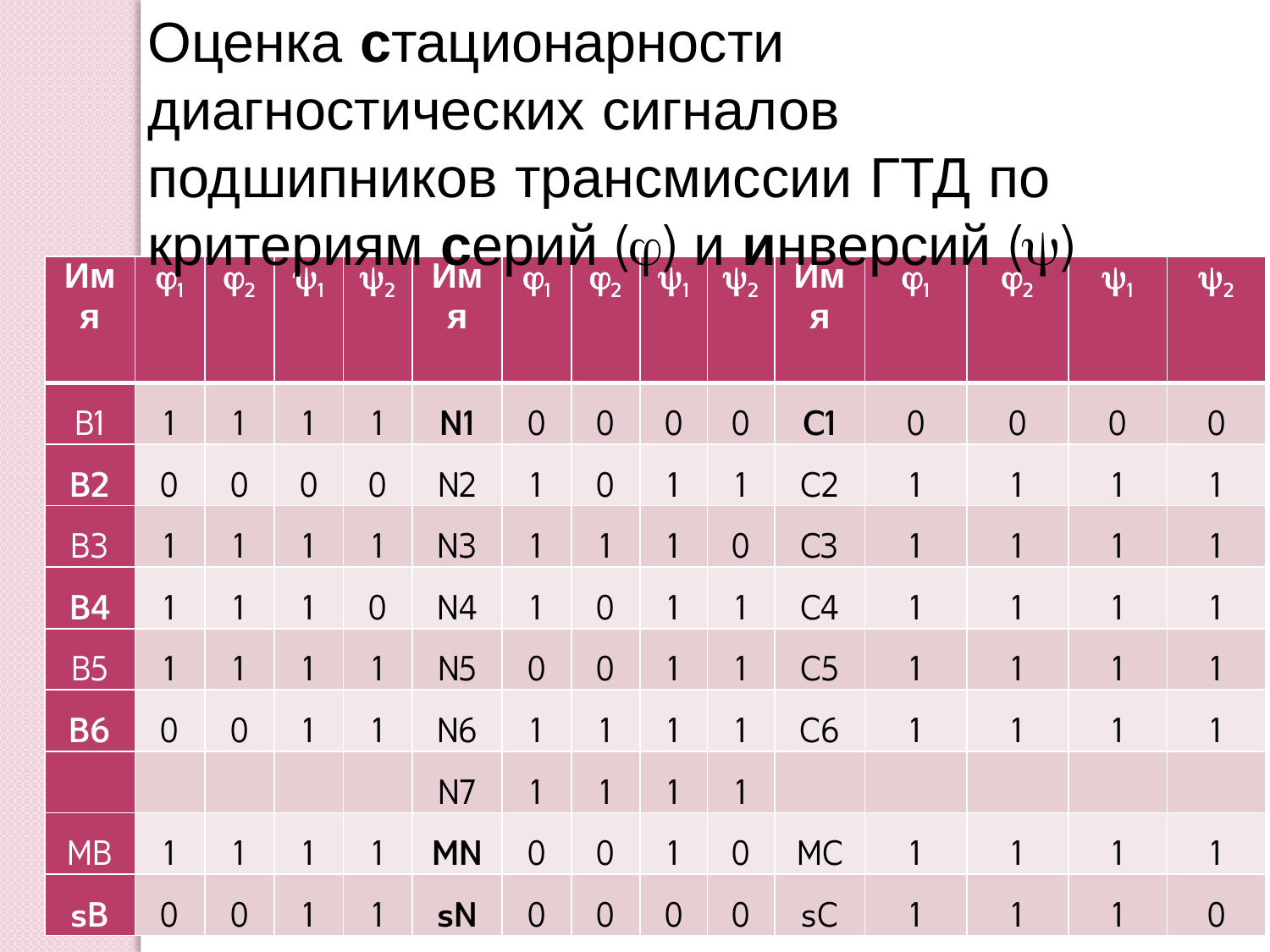

Оценка стационарности диагностических сигналов подшипников трансмиссии ГТД по критериям серий (ϕ) и инверсий (ψ)
| Имя | ϕ1 | ϕ2 | ψ1 | ψ2 | Имя | ϕ1 | ϕ2 | ψ1 | ψ2 | Имя | ϕ1 | ϕ2 | ψ1 | ψ2 |
| --- | --- | --- | --- | --- | --- | --- | --- | --- | --- | --- | --- | --- | --- | --- |
| B1 | 1 | 1 | 1 | 1 | N1 | 0 | 0 | 0 | 0 | C1 | 0 | 0 | 0 | 0 |
| B2 | 0 | 0 | 0 | 0 | N2 | 1 | 0 | 1 | 1 | C2 | 1 | 1 | 1 | 1 |
| B3 | 1 | 1 | 1 | 1 | N3 | 1 | 1 | 1 | 0 | C3 | 1 | 1 | 1 | 1 |
| B4 | 1 | 1 | 1 | 0 | N4 | 1 | 0 | 1 | 1 | C4 | 1 | 1 | 1 | 1 |
| B5 | 1 | 1 | 1 | 1 | N5 | 0 | 0 | 1 | 1 | C5 | 1 | 1 | 1 | 1 |
| B6 | 0 | 0 | 1 | 1 | N6 | 1 | 1 | 1 | 1 | C6 | 1 | 1 | 1 | 1 |
|  |  |  |  |  | N7 | 1 | 1 | 1 | 1 |  |  |  |  |  |
| MB | 1 | 1 | 1 | 1 | MN | 0 | 0 | 1 | 0 | MC | 1 | 1 | 1 | 1 |
| sB | 0 | 0 | 1 | 1 | sN | 0 | 0 | 0 | 0 | sC | 1 | 1 | 1 | 0 |